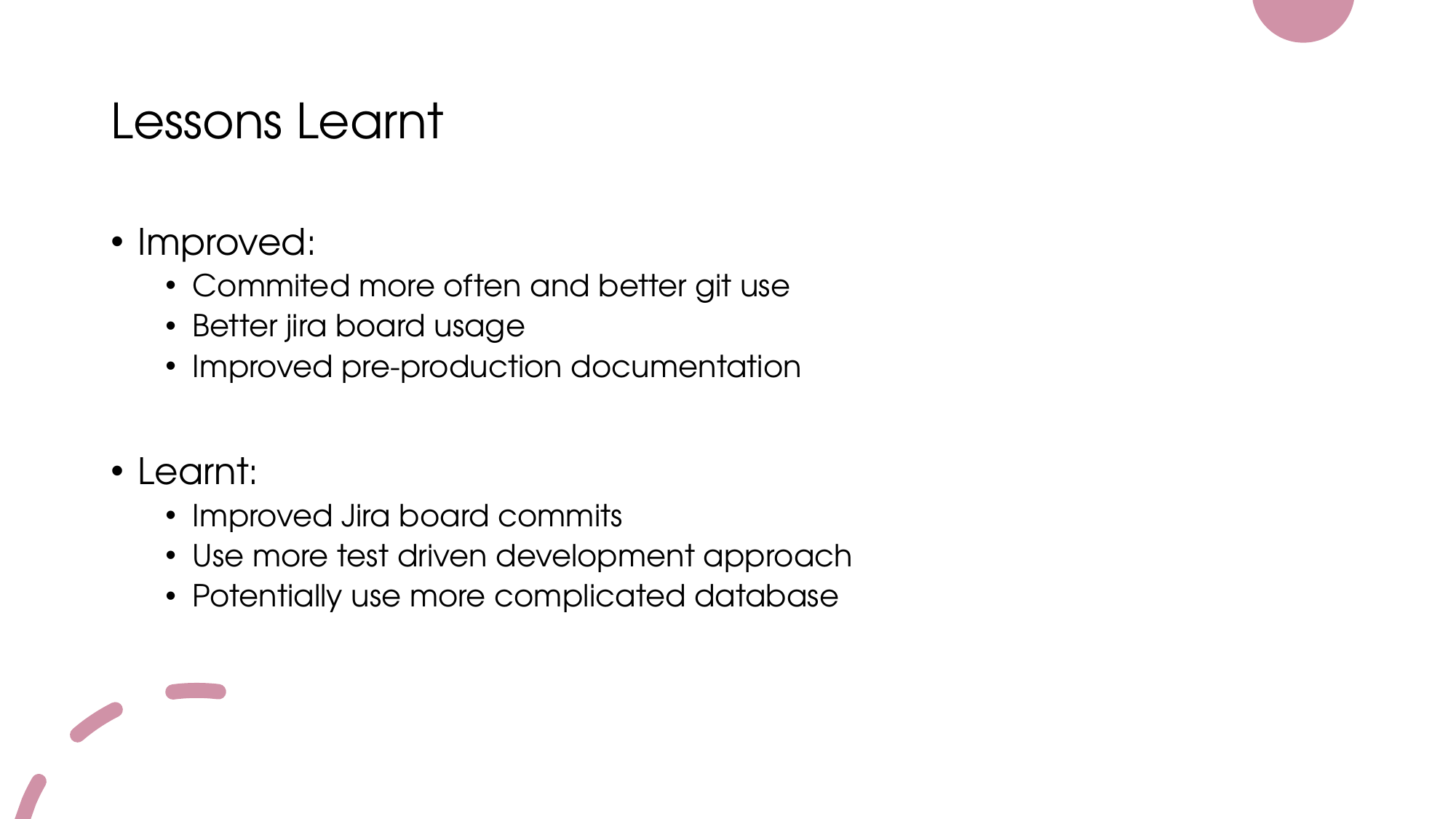

# Lessons Learnt
Improved:
Commited more often and better git use
Better jira board usage
Improved pre-production documentation

Learnt:
Improved Jira board commits
Use more test driven development approach
Potentially use more complicated database